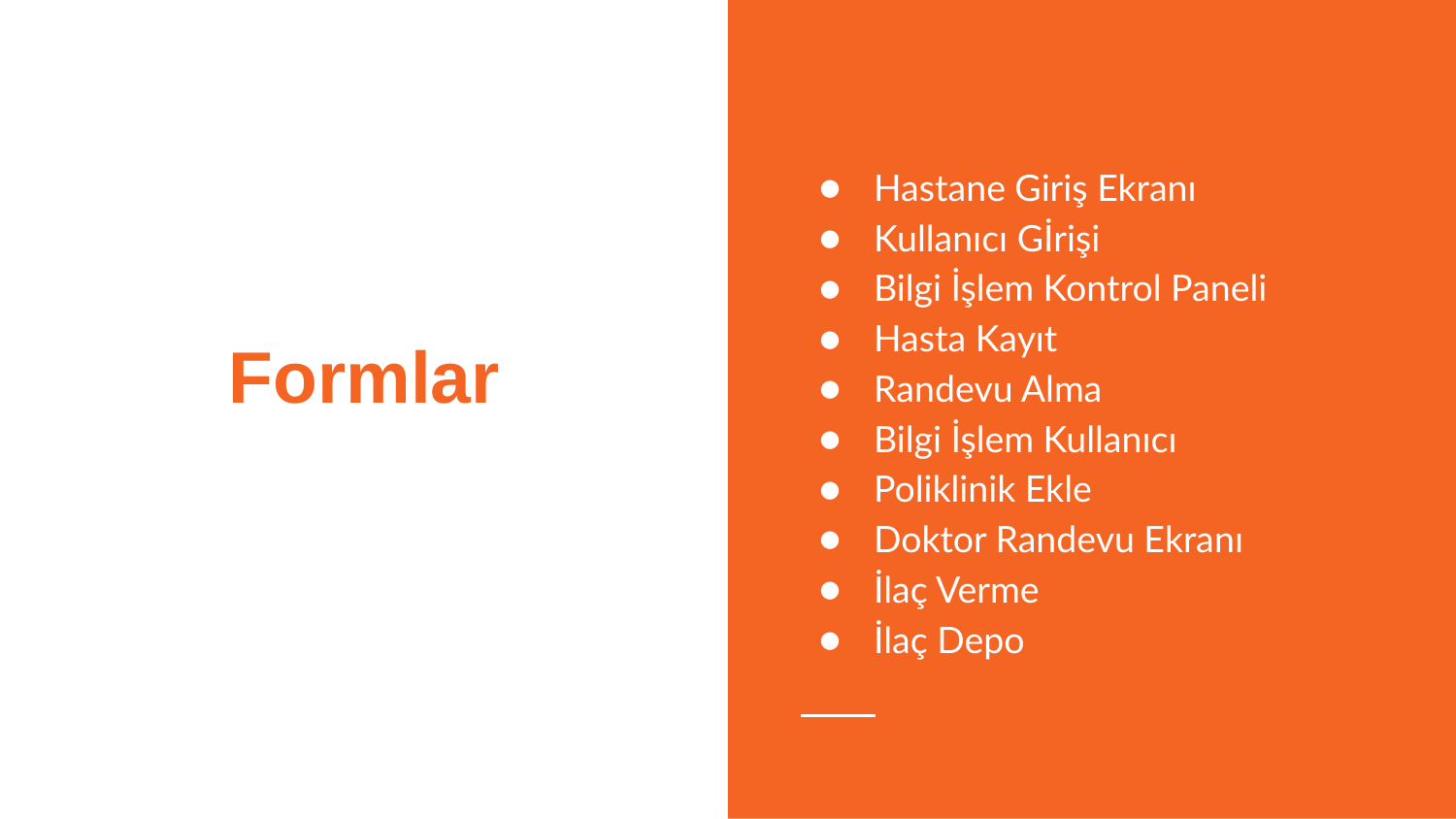

Hastane Giriş Ekranı
Kullanıcı Gİrişi
Bilgi İşlem Kontrol Paneli
Hasta Kayıt
Randevu Alma
Bilgi İşlem Kullanıcı
Poliklinik Ekle
Doktor Randevu Ekranı
İlaç Verme
İlaç Depo
# Formlar